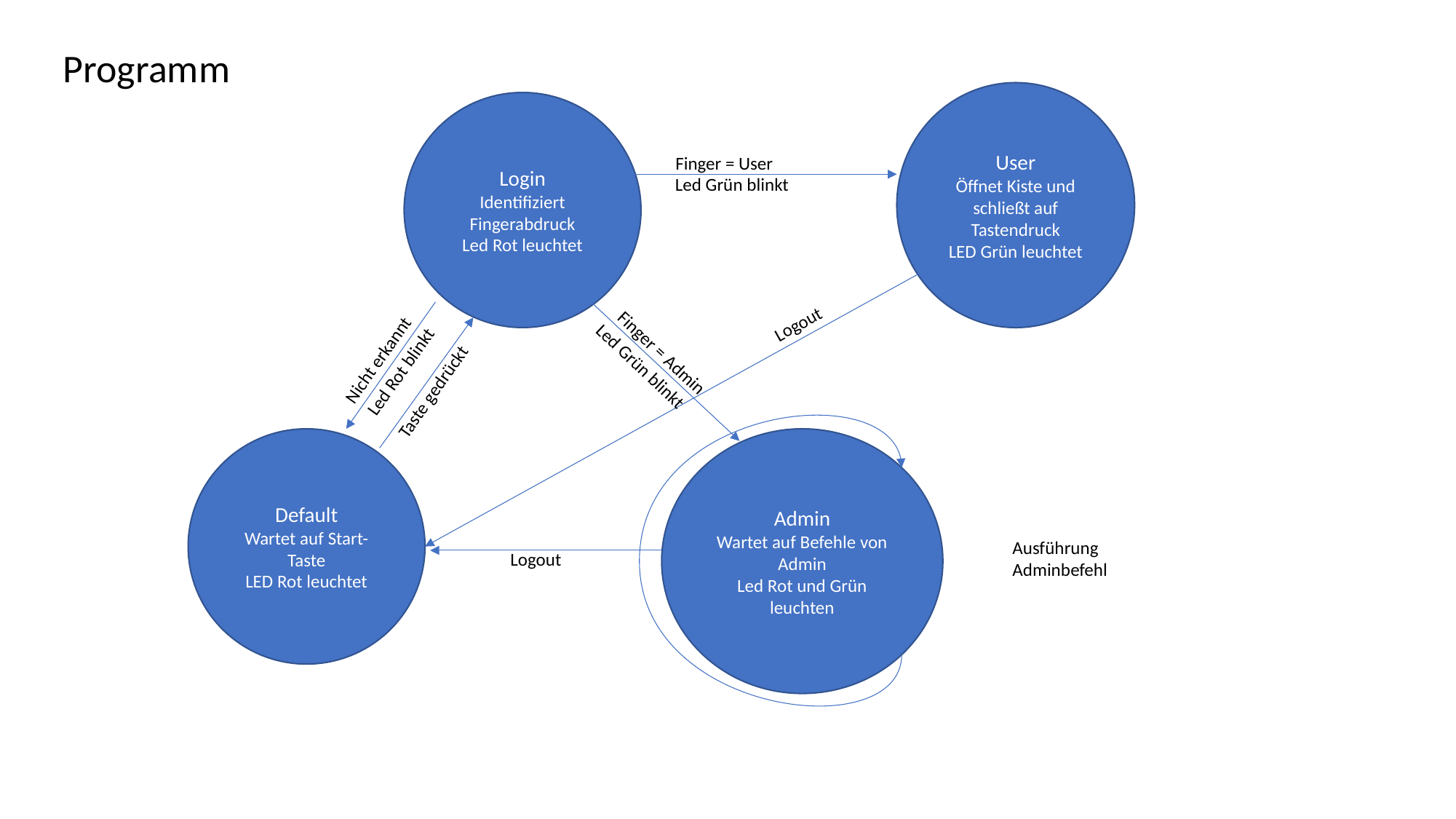

# Programm
User
Öffnet Kiste und schließt auf Tastendruck
LED Grün leuchtet
Login
Identifiziert Fingerabdruck
Led Rot leuchtet
Finger = User
Led Grün blinkt
Logout
Finger = Admin
Nicht erkannt
Led Grün blinkt
Led Rot blinkt
Taste gedrückt
Default
Wartet auf Start-Taste
LED Rot leuchtet
Admin
Wartet auf Befehle von Admin
Led Rot und Grün leuchten
Ausführung
Adminbefehl
Logout